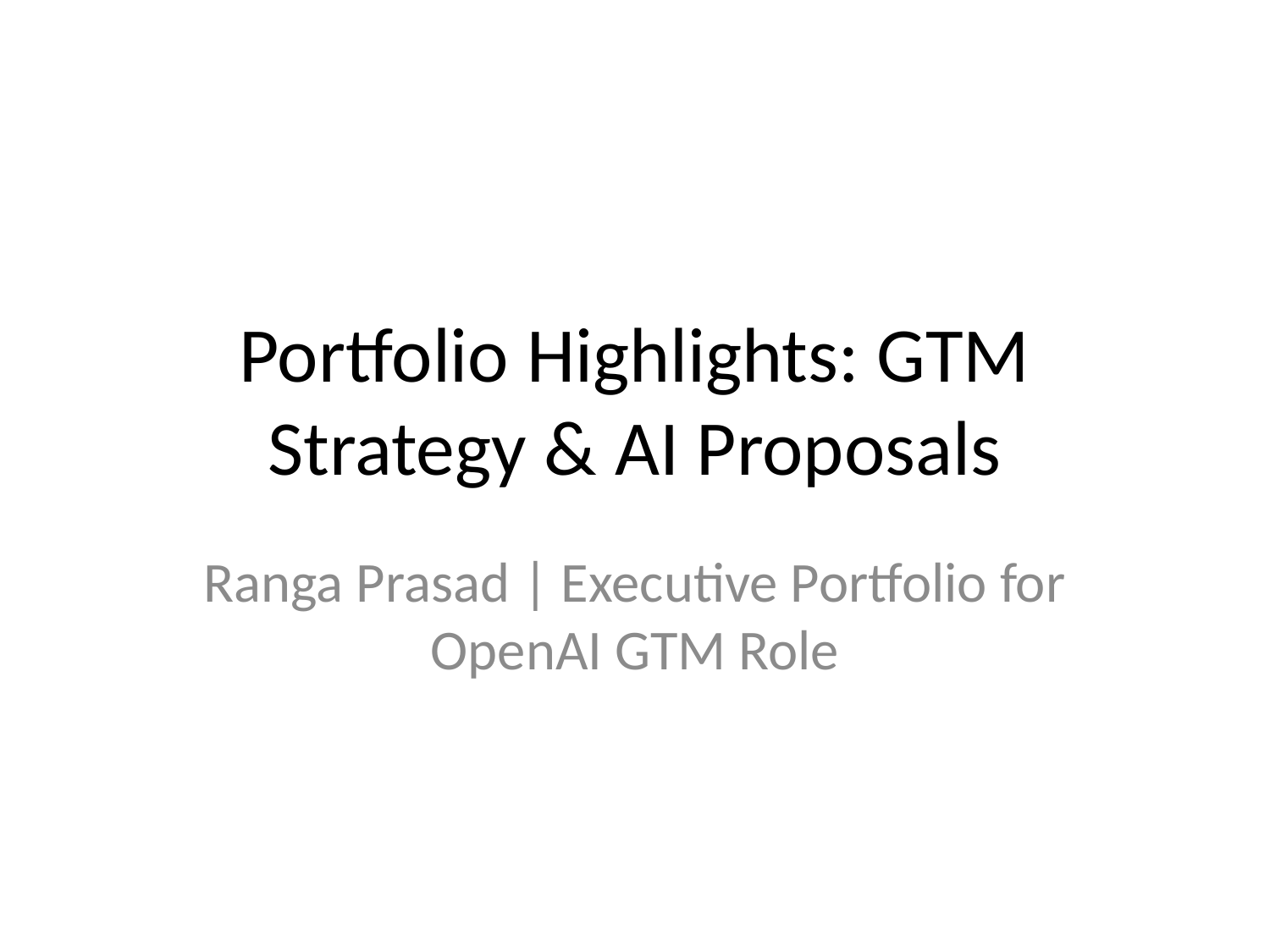

# Portfolio Highlights: GTM Strategy & AI Proposals
Ranga Prasad | Executive Portfolio for OpenAI GTM Role